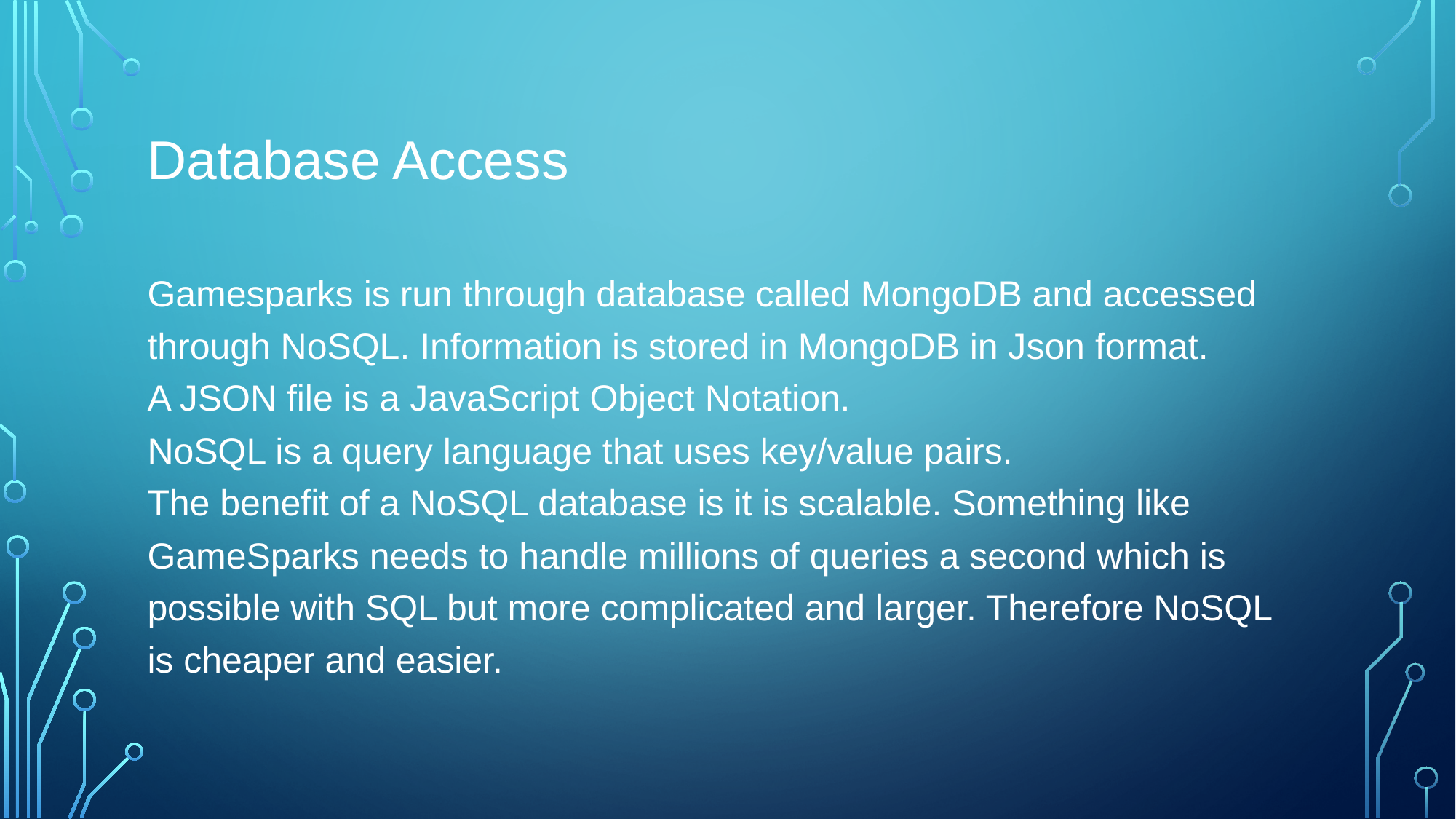

# Database Access
Gamesparks is run through database called MongoDB and accessed through NoSQL. Information is stored in MongoDB in Json format.
A JSON file is a JavaScript Object Notation.
NoSQL is a query language that uses key/value pairs.
The benefit of a NoSQL database is it is scalable. Something like GameSparks needs to handle millions of queries a second which is possible with SQL but more complicated and larger. Therefore NoSQL is cheaper and easier.